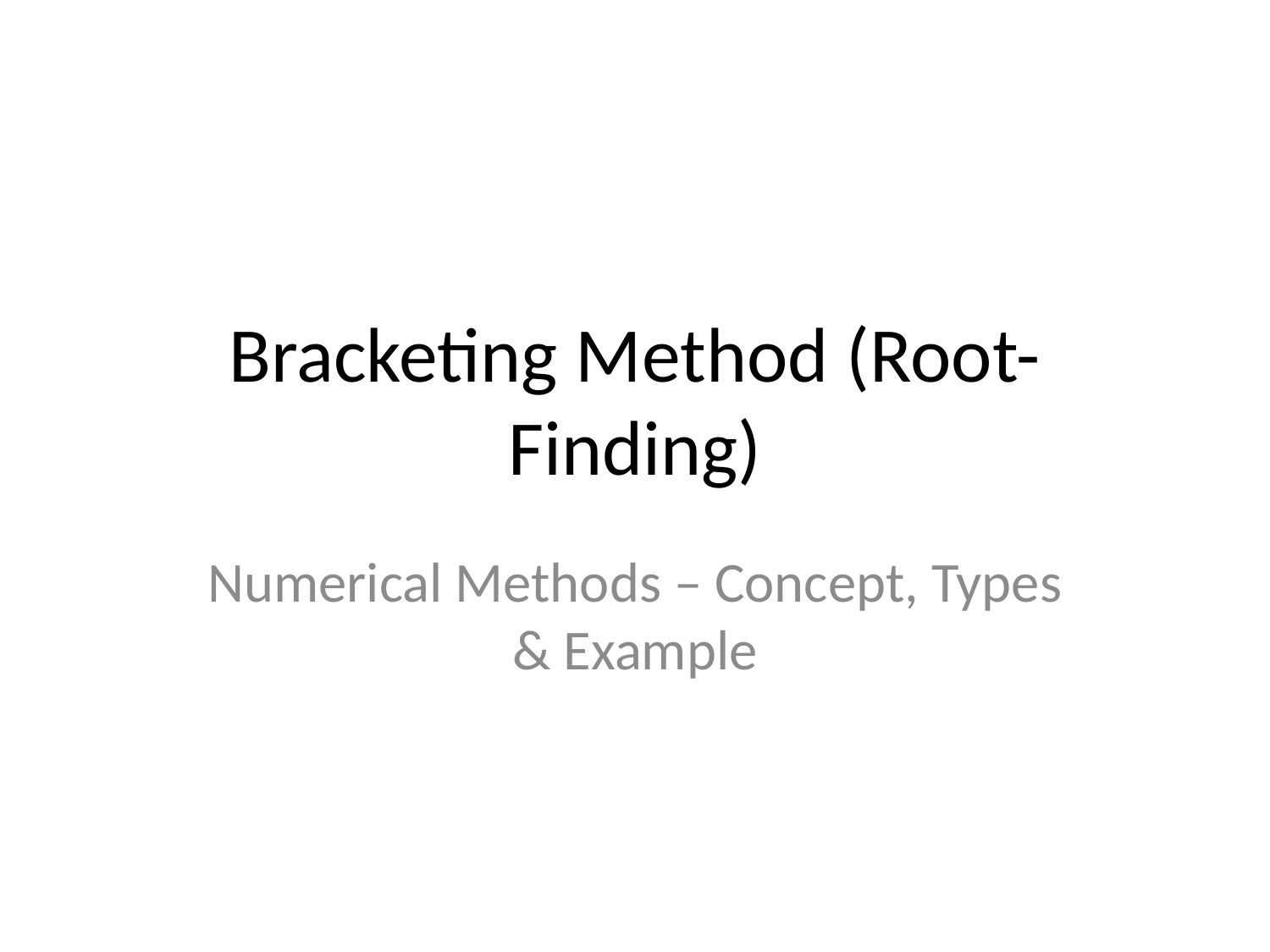

# Bracketing Method (Root-Finding)
Numerical Methods – Concept, Types & Example